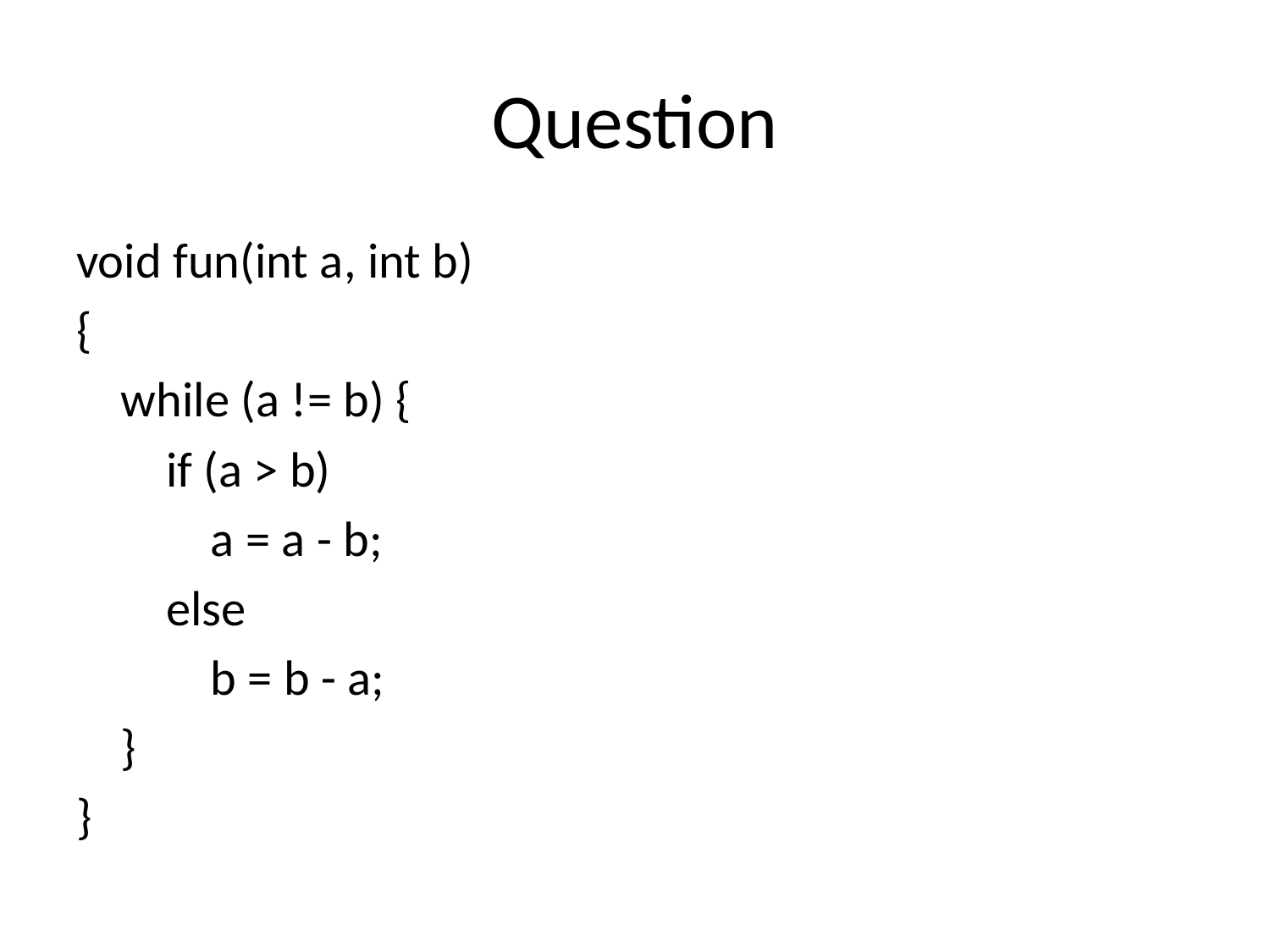

# Question
void fun(int a, int b)
{
    while (a != b) {
        if (a > b)
            a = a - b;
        else
            b = b - a;
    }
}